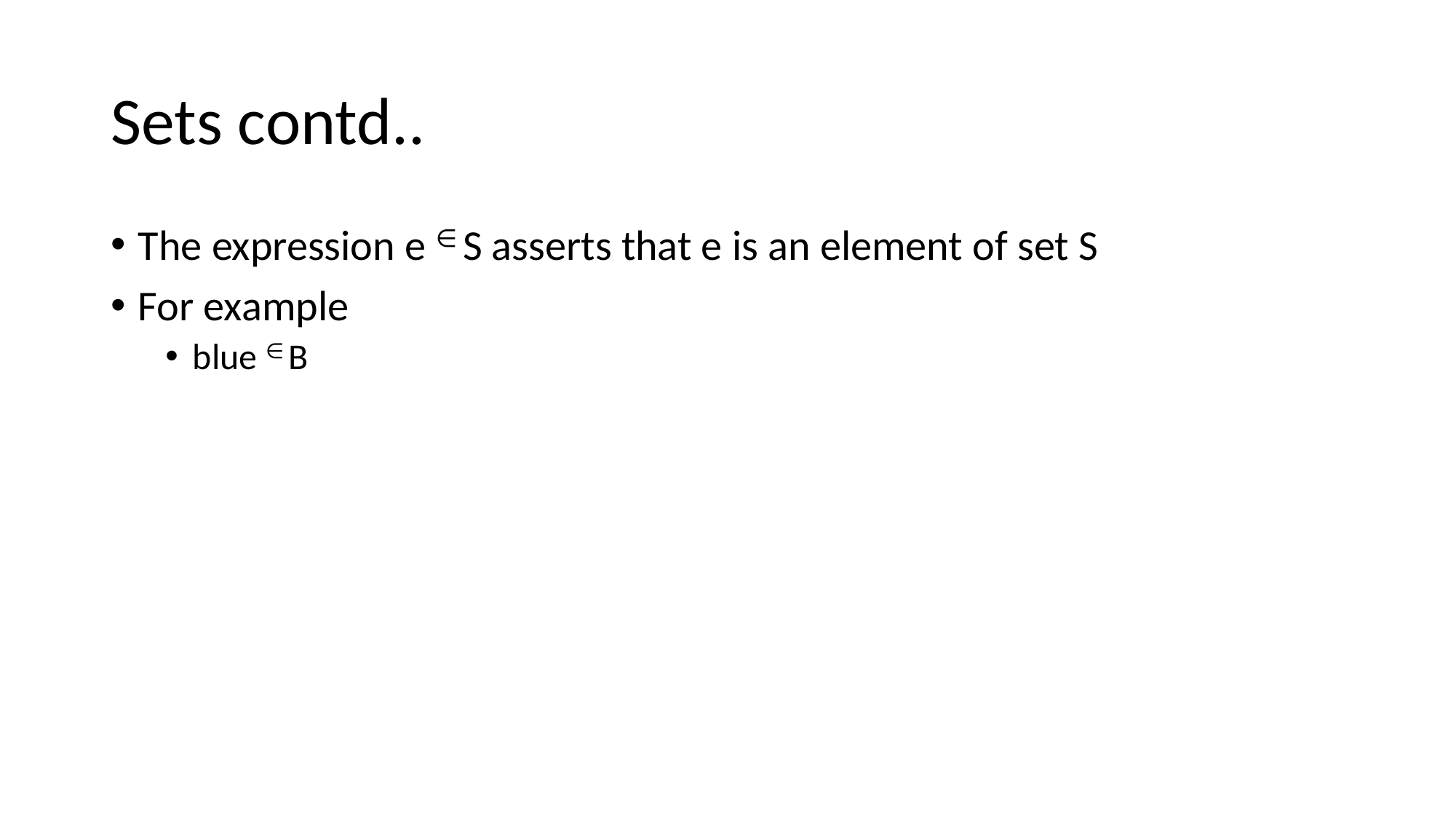

Sets contd..
The expression e ∈ S asserts that e is an element of set S
For example
blue ∈ B